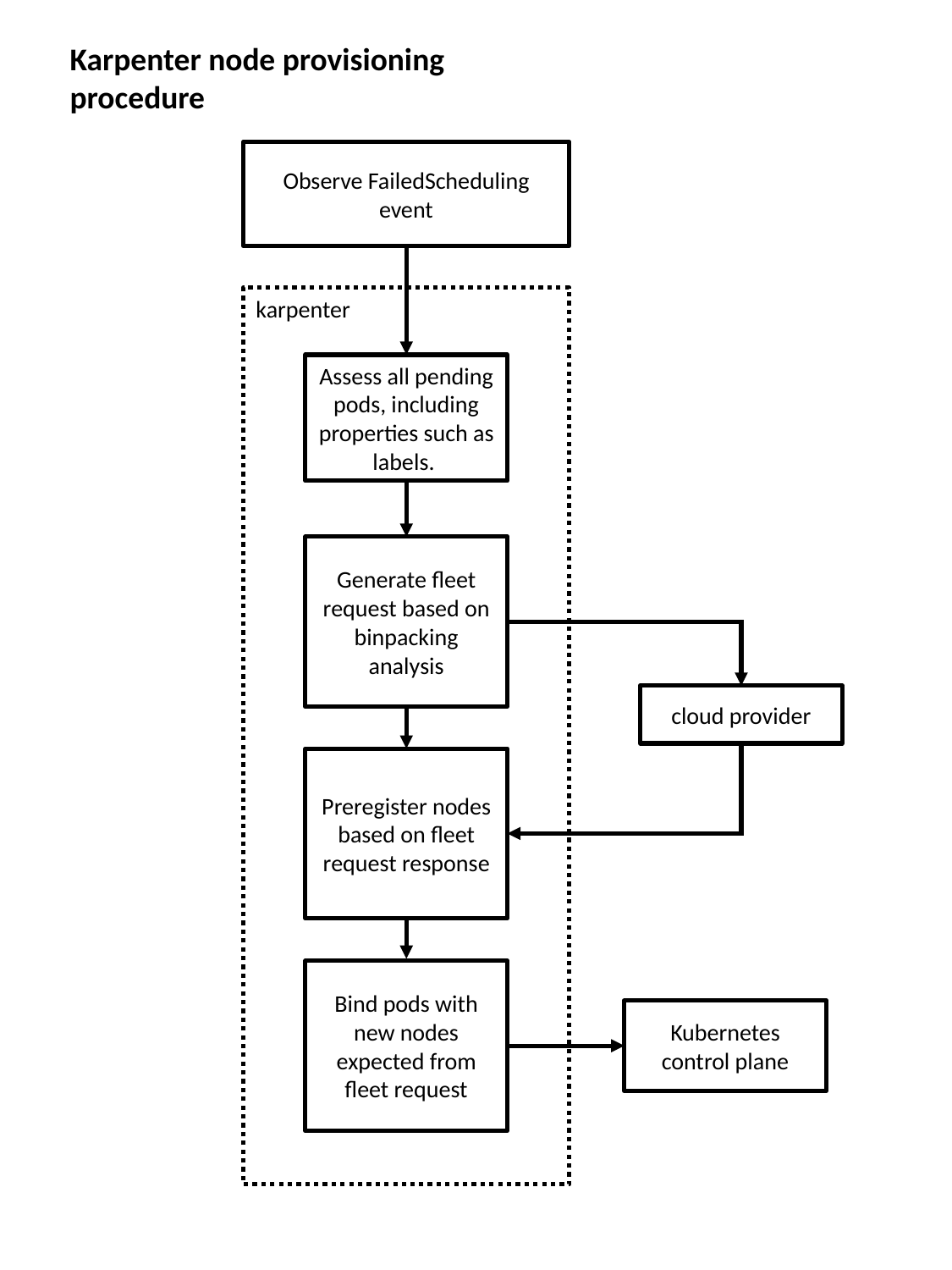

Karpenter node provisioning procedure
Observe FailedScheduling event
karpenter
Assess all pending pods, including properties such as labels.
Generate fleet request based on binpacking analysis
cloud provider
Preregister nodes based on fleet request response
Bind pods with new nodes expected from fleet request
Kubernetes control plane